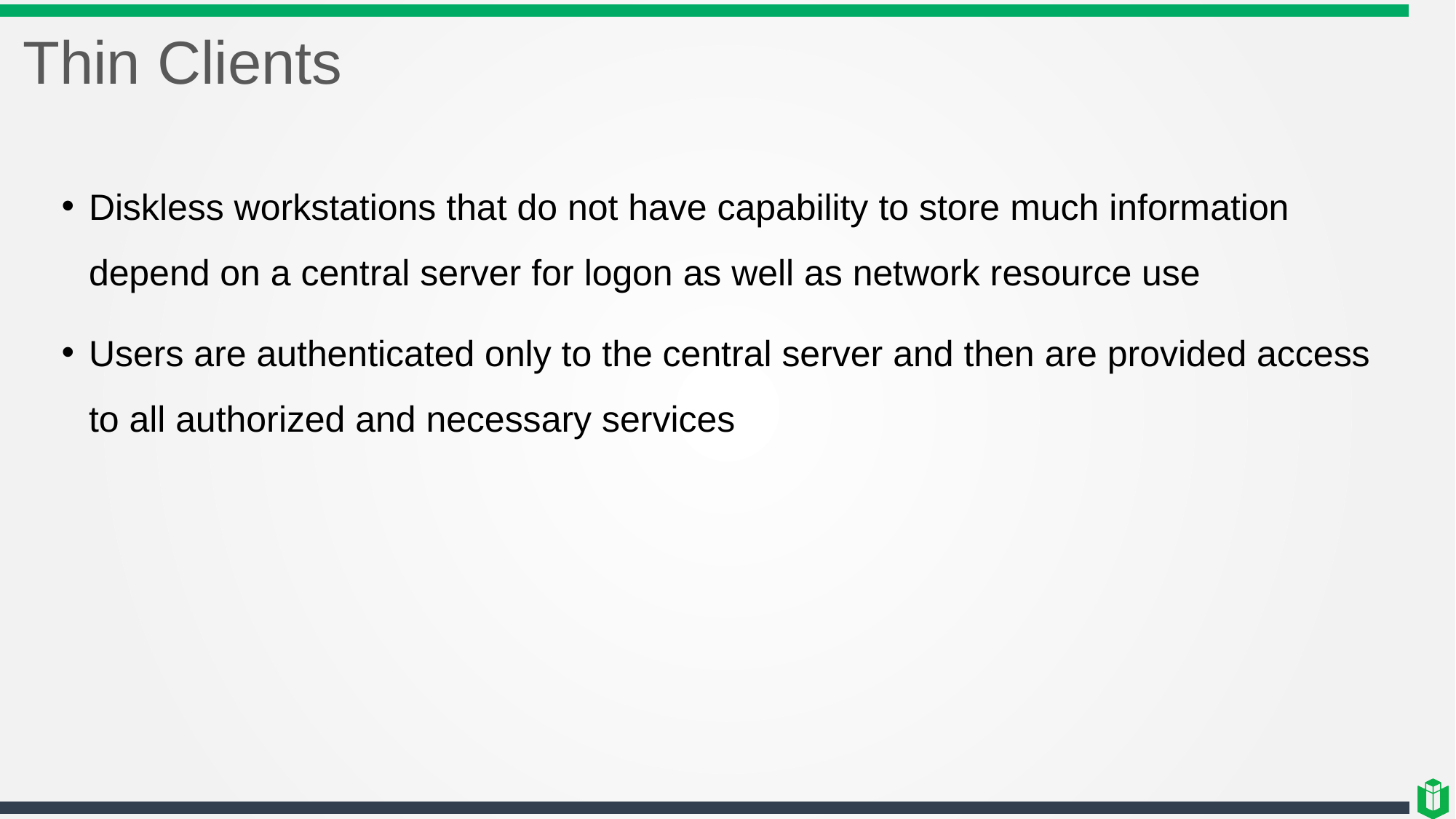

# Thin Clients

Diskless workstations that do not have capability to store much information depend on a central server for logon as well as network resource use
Users are authenticated only to the central server and then are provided access to all authorized and necessary services